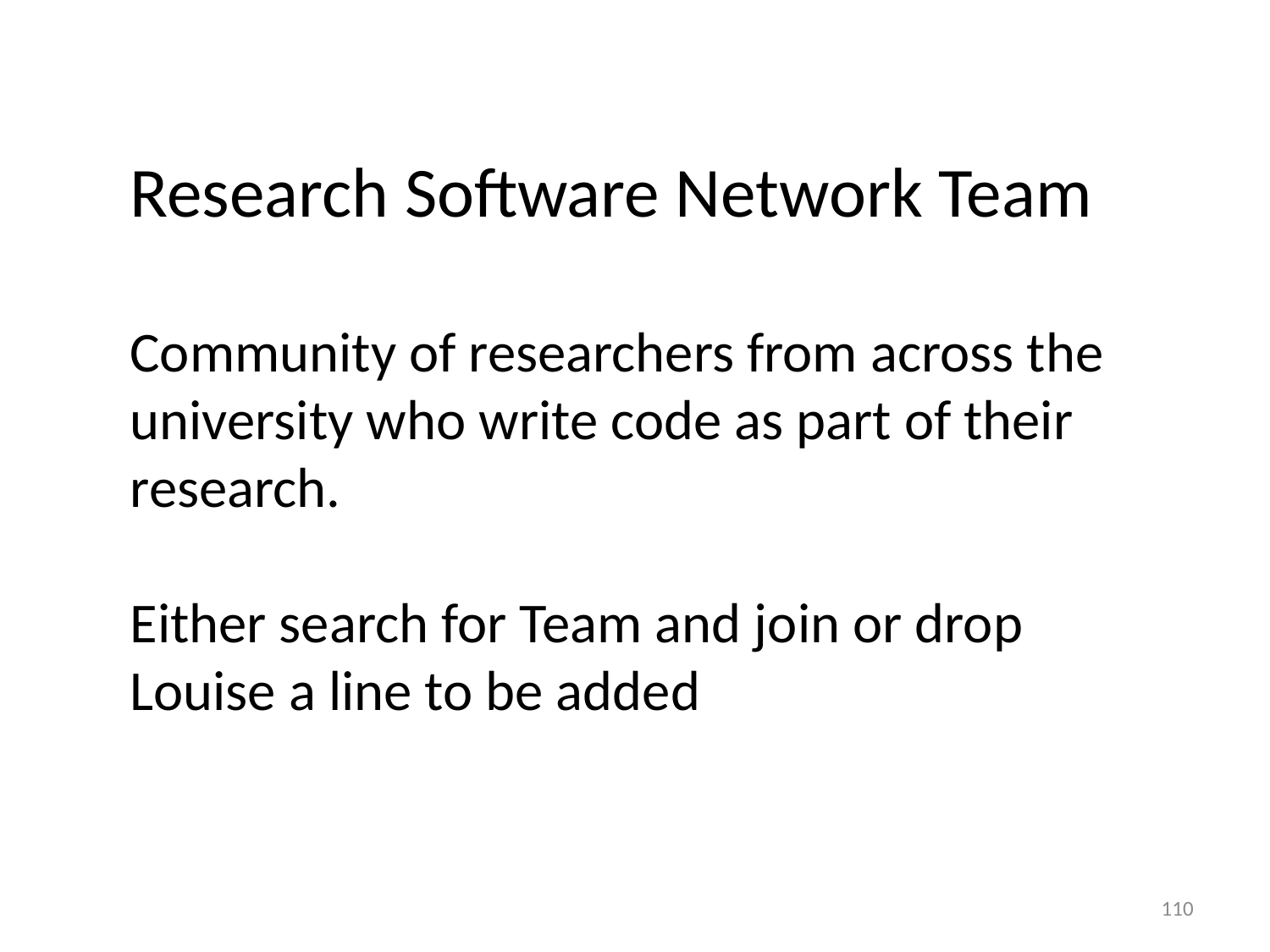

Research Software Network Team

Community of researchers from across the university who write code as part of their research.

Either search for Team and join or drop Louise a line to be added

110